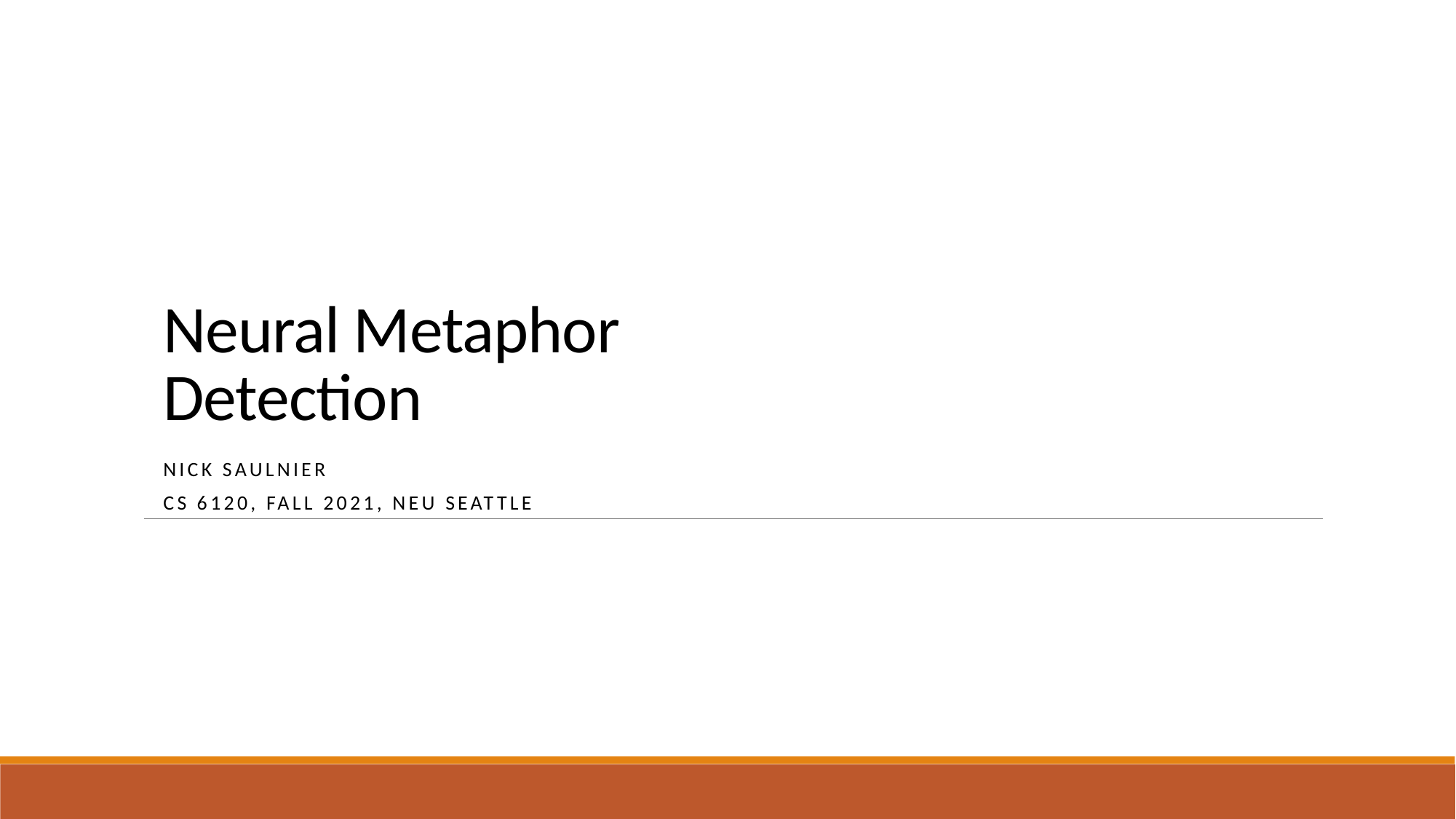

# Neural Metaphor Detection
Nick Saulnier
CS 6120, Fall 2021, NEU Seattle